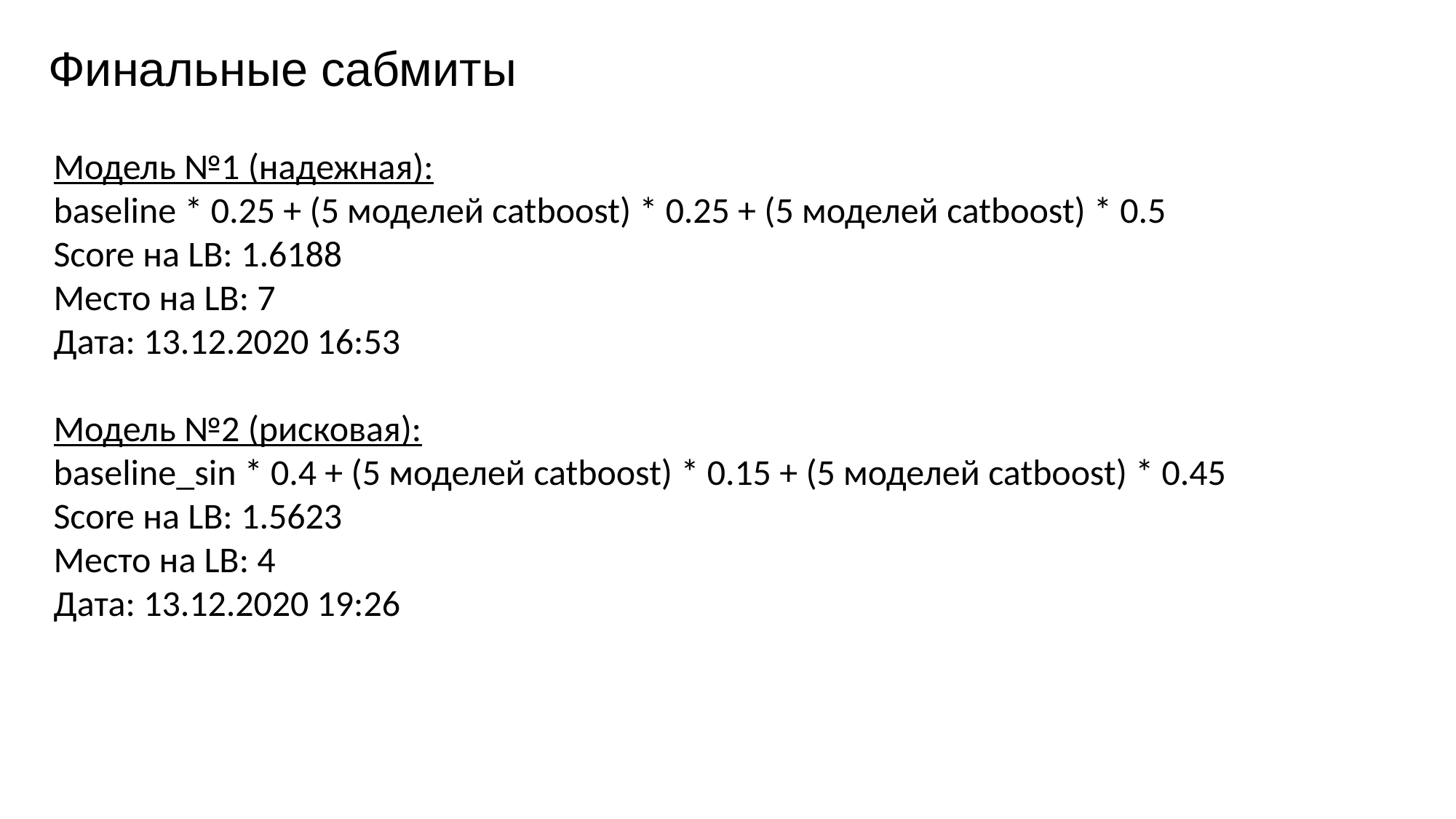

# Финальные сабмиты
Модель №1 (надежная):
baseline * 0.25 + (5 моделей catboost) * 0.25 + (5 моделей catboost) * 0.5
Score на LB: 1.6188
Место на LB: 7
Дата: 13.12.2020 16:53

Модель №2 (рисковая):
baseline_sin * 0.4 + (5 моделей catboost) * 0.15 + (5 моделей catboost) * 0.45
Score на LB: 1.5623
Место на LB: 4
Дата: 13.12.2020 19:26